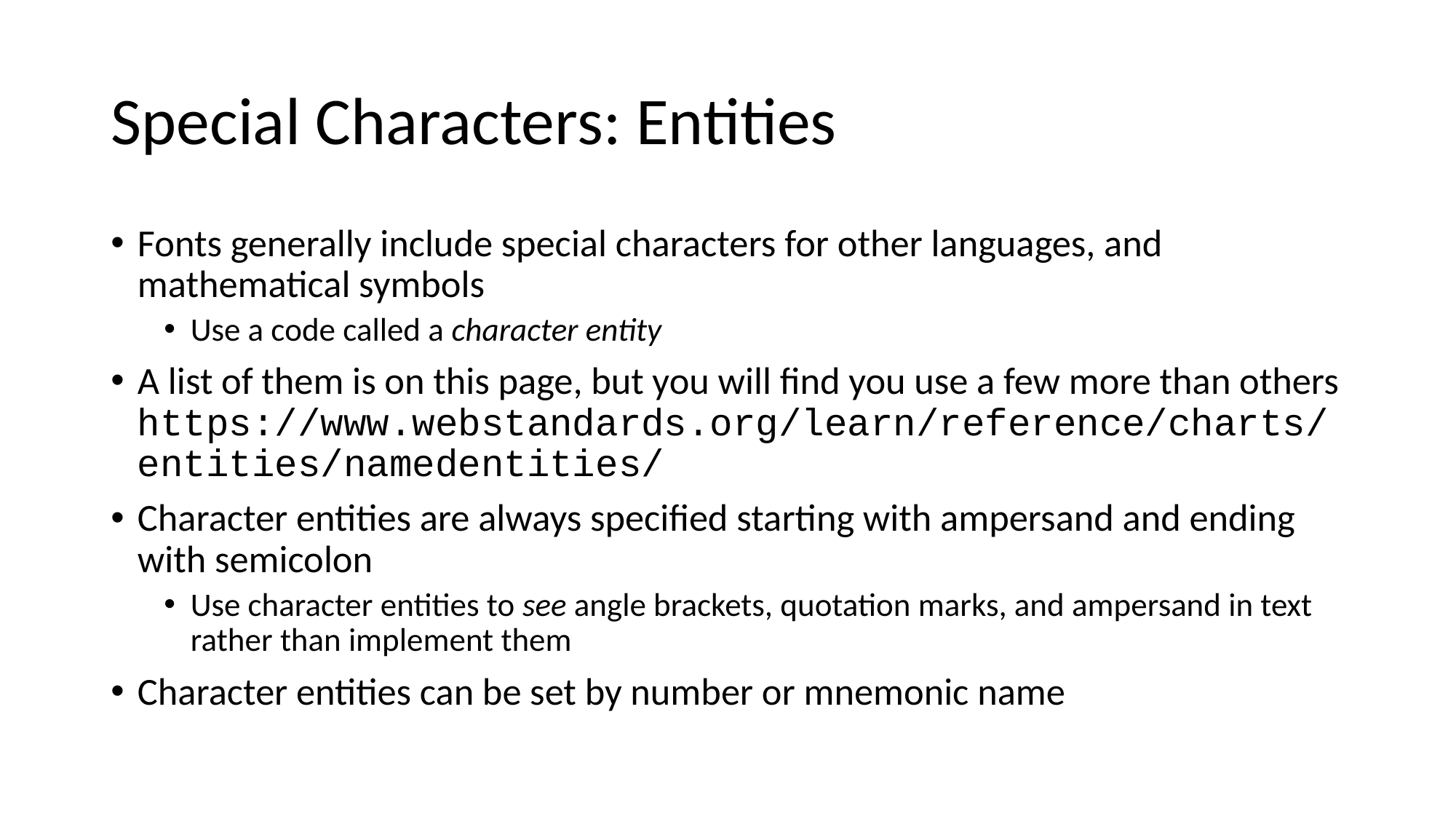

# Special Characters: Entities
Fonts generally include special characters for other languages, and mathematical symbols
Use a code called a character entity
A list of them is on this page, but you will find you use a few more than others https://www.webstandards.org/learn/reference/charts/entities/namedentities/
Character entities are always specified starting with ampersand and ending with semicolon
Use character entities to see angle brackets, quotation marks, and ampersand in text rather than implement them
Character entities can be set by number or mnemonic name